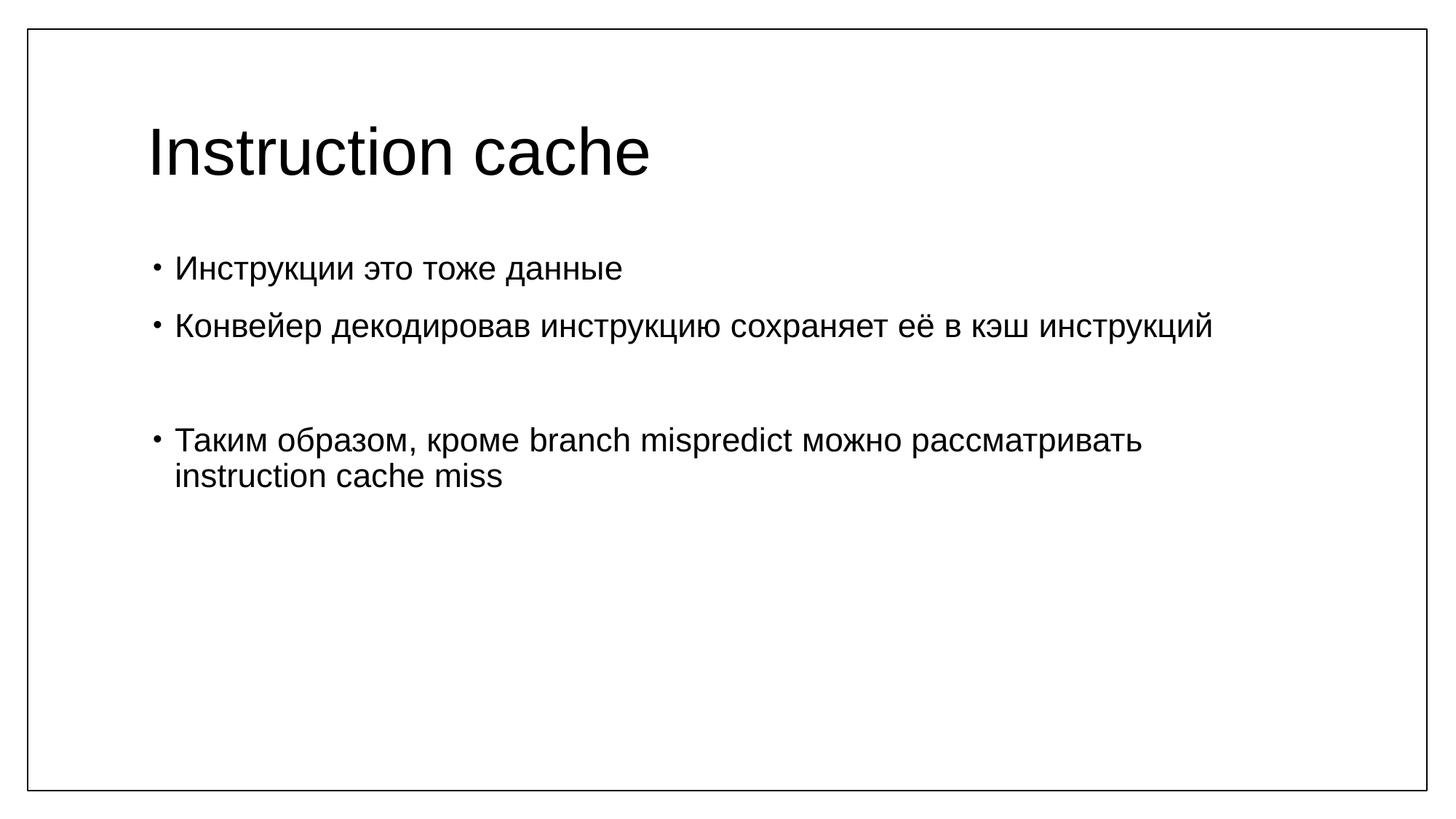

# Instruction cache
Инструкции это тоже данные
Конвейер декодировав инструкцию сохраняет её в кэш инструкций

Таким образом, кроме branch mispredict можно рассматривать instruction cache miss